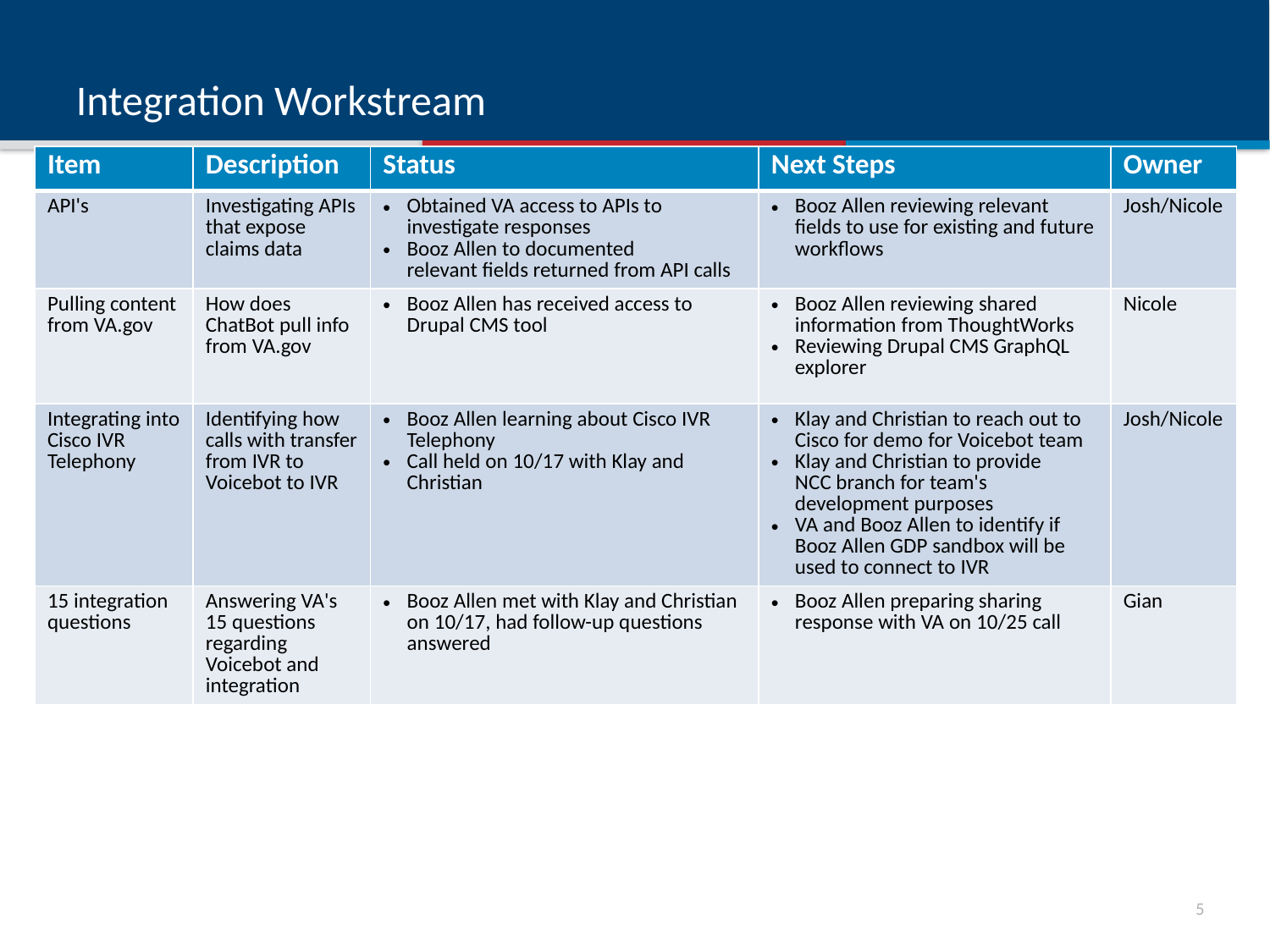

# Integration Workstream
| Item | Description | Status | Next Steps | Owner |
| --- | --- | --- | --- | --- |
| API's | Investigating APIs that expose claims data | Obtained VA access to APIs to investigate responses Booz Allen to documented relevant fields returned from API calls | Booz Allen reviewing relevant fields to use for existing and future workflows | Josh/Nicole |
| Pulling content from VA.gov | How does ChatBot pull info from VA.gov | Booz Allen has received access to Drupal CMS tool | Booz Allen reviewing shared  information from ThoughtWorks Reviewing Drupal CMS GraphQL explorer | Nicole |
| Integrating into Cisco IVR Telephony | Identifying how calls with transfer from IVR to Voicebot to IVR | Booz Allen learning about Cisco IVR Telephony Call held on 10/17 with Klay and Christian | Klay and Christian to reach out to Cisco for demo for Voicebot team Klay and Christian to provide NCC branch for team's development purposes VA and Booz Allen to identify if Booz Allen GDP sandbox will be used to connect to IVR | Josh/Nicole |
| 15 integration questions | Answering VA's 15 questions regarding Voicebot and integration | Booz Allen met with Klay and Christian on 10/17, had follow-up questions answered | Booz Allen preparing sharing response with VA on 10/25 call | Gian |
5